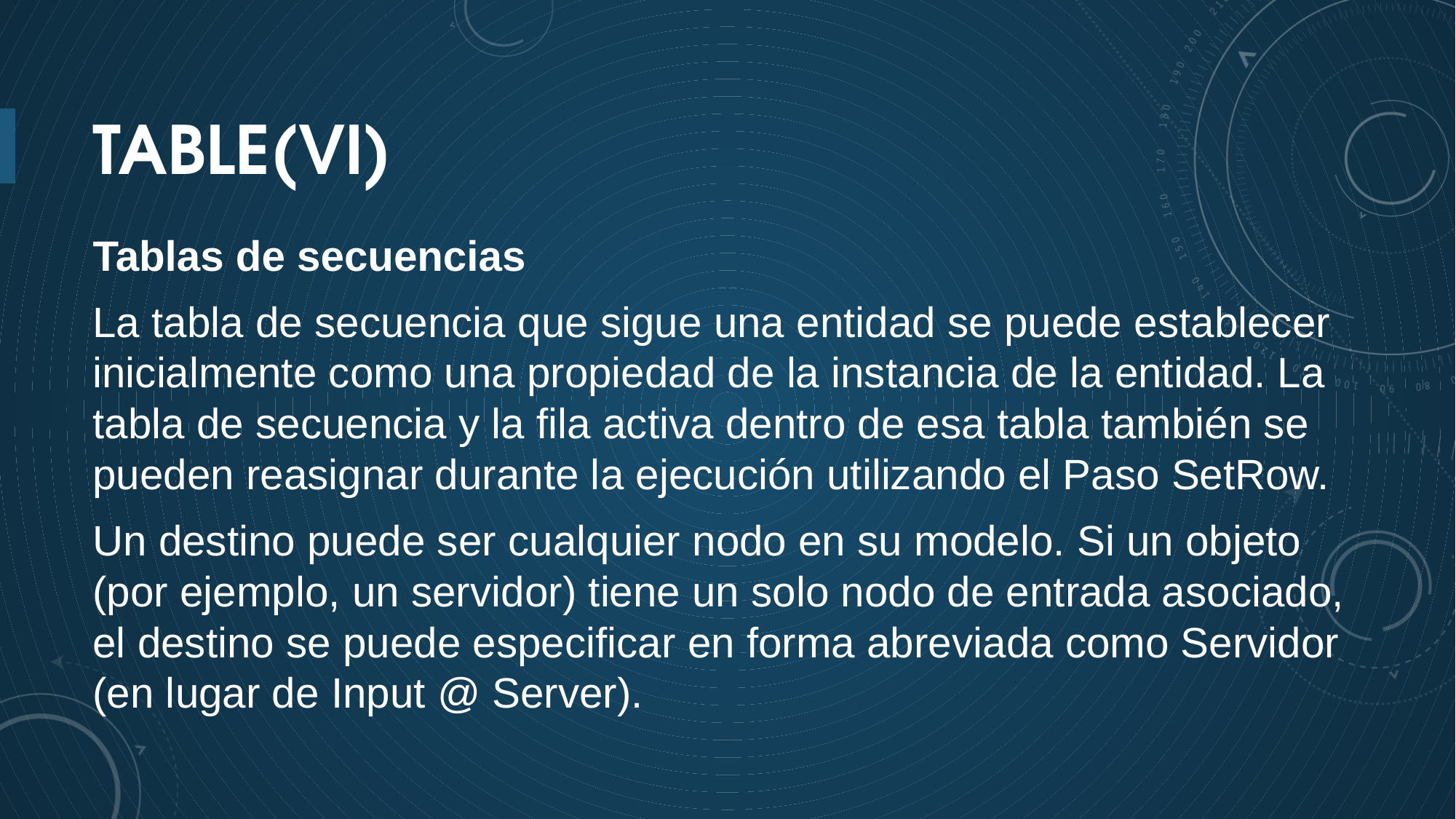

# Table(VI)
Tablas de secuencias
La tabla de secuencia que sigue una entidad se puede establecer inicialmente como una propiedad de la instancia de la entidad. La tabla de secuencia y la fila activa dentro de esa tabla también se pueden reasignar durante la ejecución utilizando el Paso SetRow.
Un destino puede ser cualquier nodo en su modelo. Si un objeto (por ejemplo, un servidor) tiene un solo nodo de entrada asociado, el destino se puede especificar en forma abreviada como Servidor (en lugar de Input @ Server).